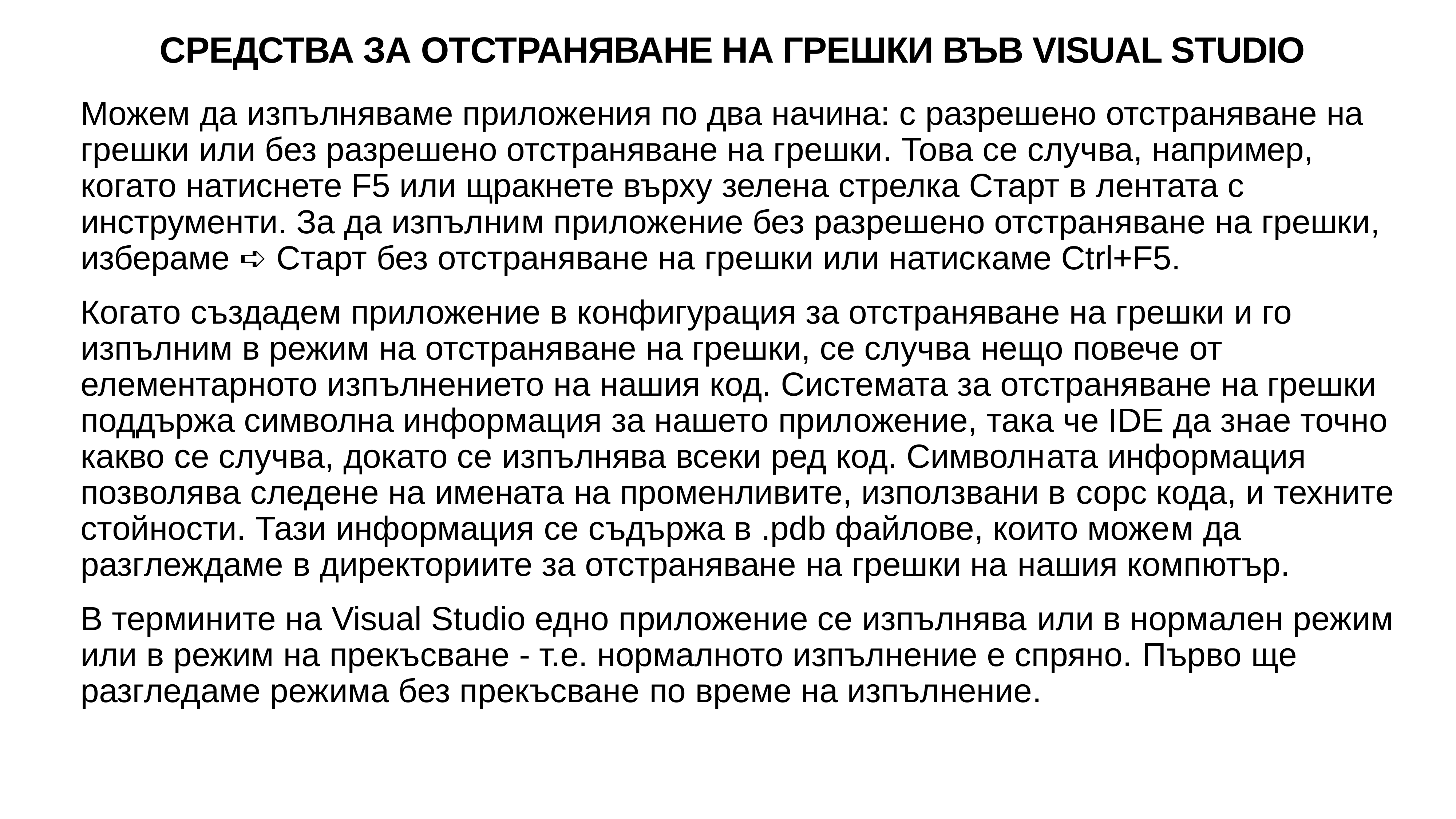

# СРЕДСТВА ЗА ОТСТРАНЯВАНЕ НА ГРЕШКИ ВЪВ VISUAL STUDIO
Можем да изпълняваме приложения по два начина: с разрешено отстраняване на грешки или без разрешено отстраняване на грешки. Това се случва, например, когато натиснете F5 или щракнете върху зелена стрелка Старт в лентата с инструменти. За да изпълним приложение без разрешено отстраняване на грешки, избераме ➪ Старт без отстраняване на грешки или натискаме Ctrl+F5.
Когато създадем приложение в конфигурация за отстраняване на грешки и го изпълним в режим на отстраняване на грешки, се случва нещо повече от елементарното изпълнението на нашия код. Системата за отстраняване на грешки поддържа символна информация за нашето приложение, така че IDE да знае точно какво се случва, докато се изпълнява всеки ред код. Символната информация позволява следене на имената на променливите, използвани в сорс кода, и техните стойности. Тази информация се съдържа в .pdb файлове, които можем да разглеждаме в директориите за отстраняване на грешки на нашия компютър.
В термините на Visual Studio едно приложение се изпълнява или в нормален режим или в режим на прекъсване - т.е. нормалното изпълнение е спряно. Първо ще разгледаме режима без прекъсване по време на изпълнение.